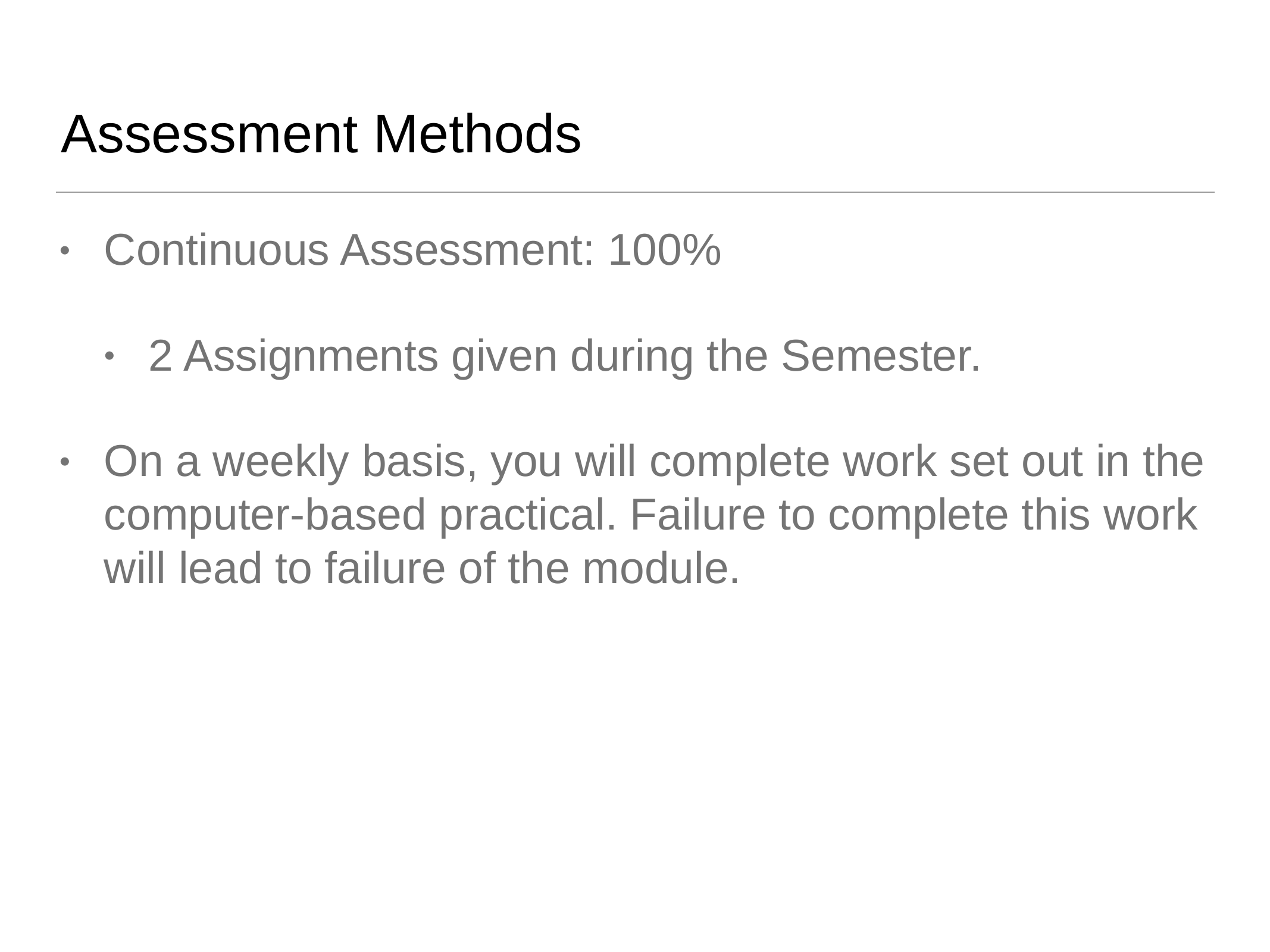

# Assessment Methods
Continuous Assessment: 100%
2 Assignments given during the Semester.
On a weekly basis, you will complete work set out in the computer-based practical. Failure to complete this work will lead to failure of the module.